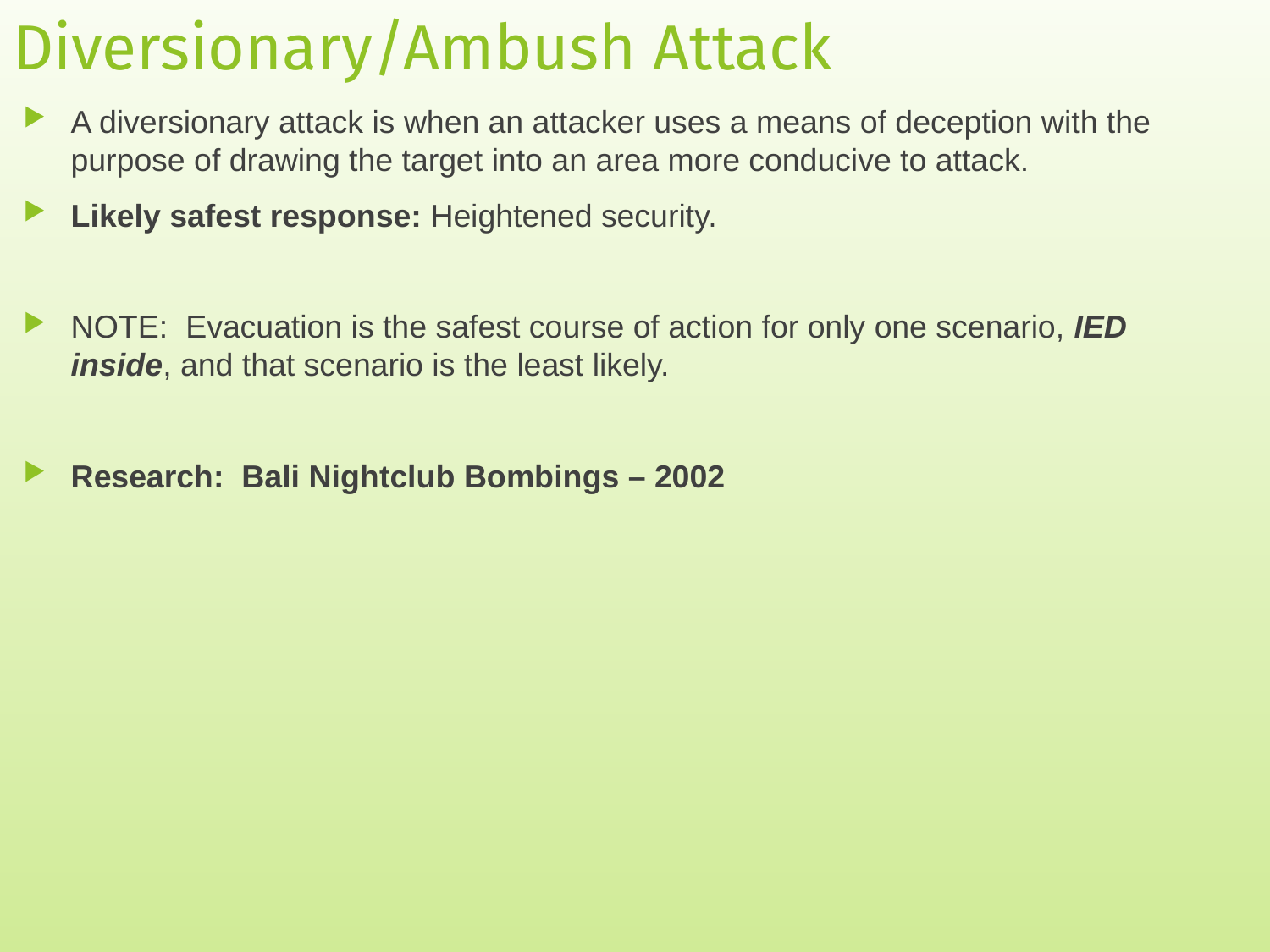

# Diversionary/Ambush Attack
A diversionary attack is when an attacker uses a means of deception with the purpose of drawing the target into an area more conducive to attack.
Likely safest response: Heightened security.

NOTE:  Evacuation is the safest course of action for only one scenario, IED inside, and that scenario is the least likely.

Research:  Bali Nightclub Bombings – 2002

9